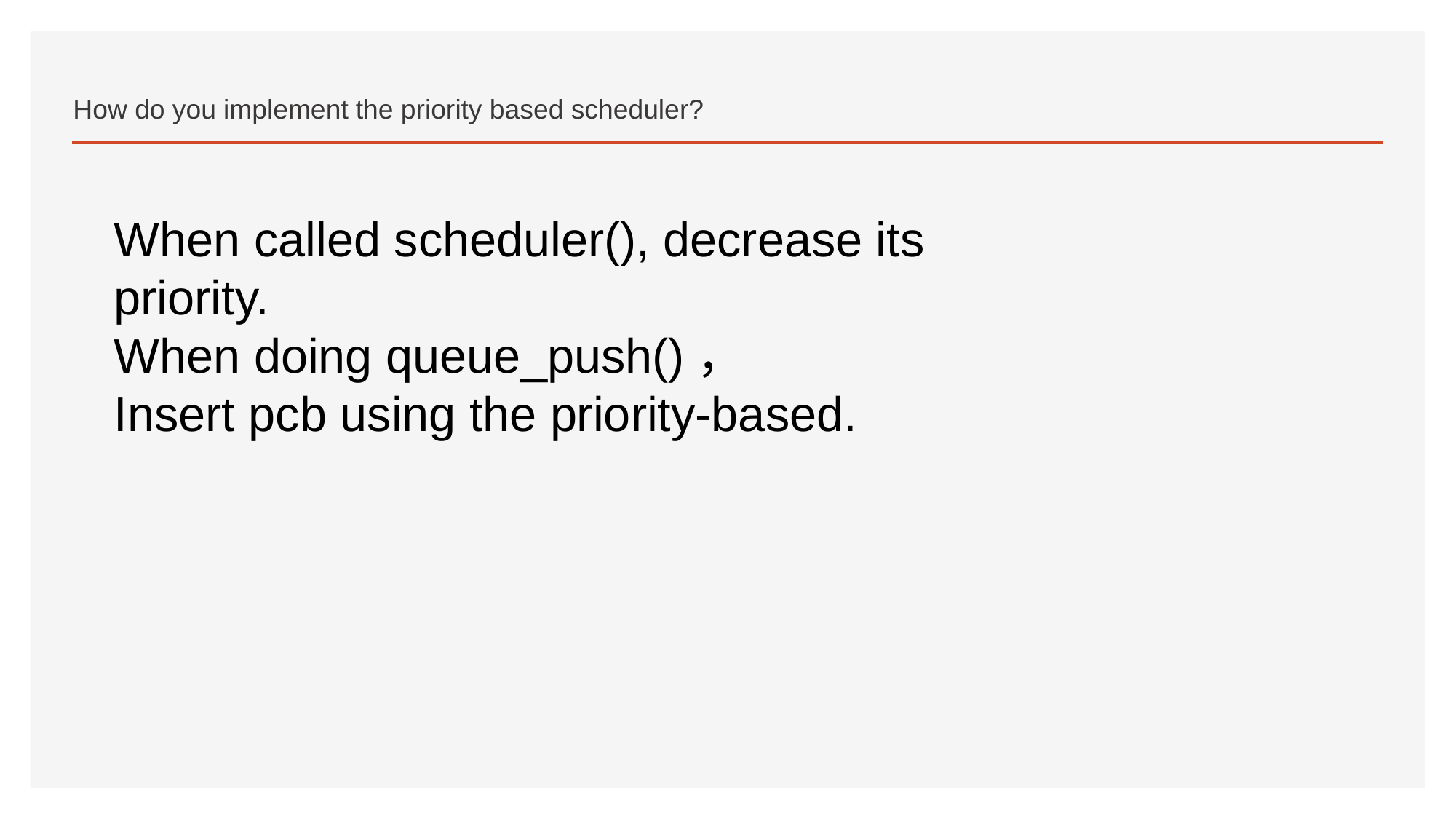

# How do you implement the priority based scheduler?
When called scheduler(), decrease its priority.
When doing queue_push()，
Insert pcb using the priority-based.